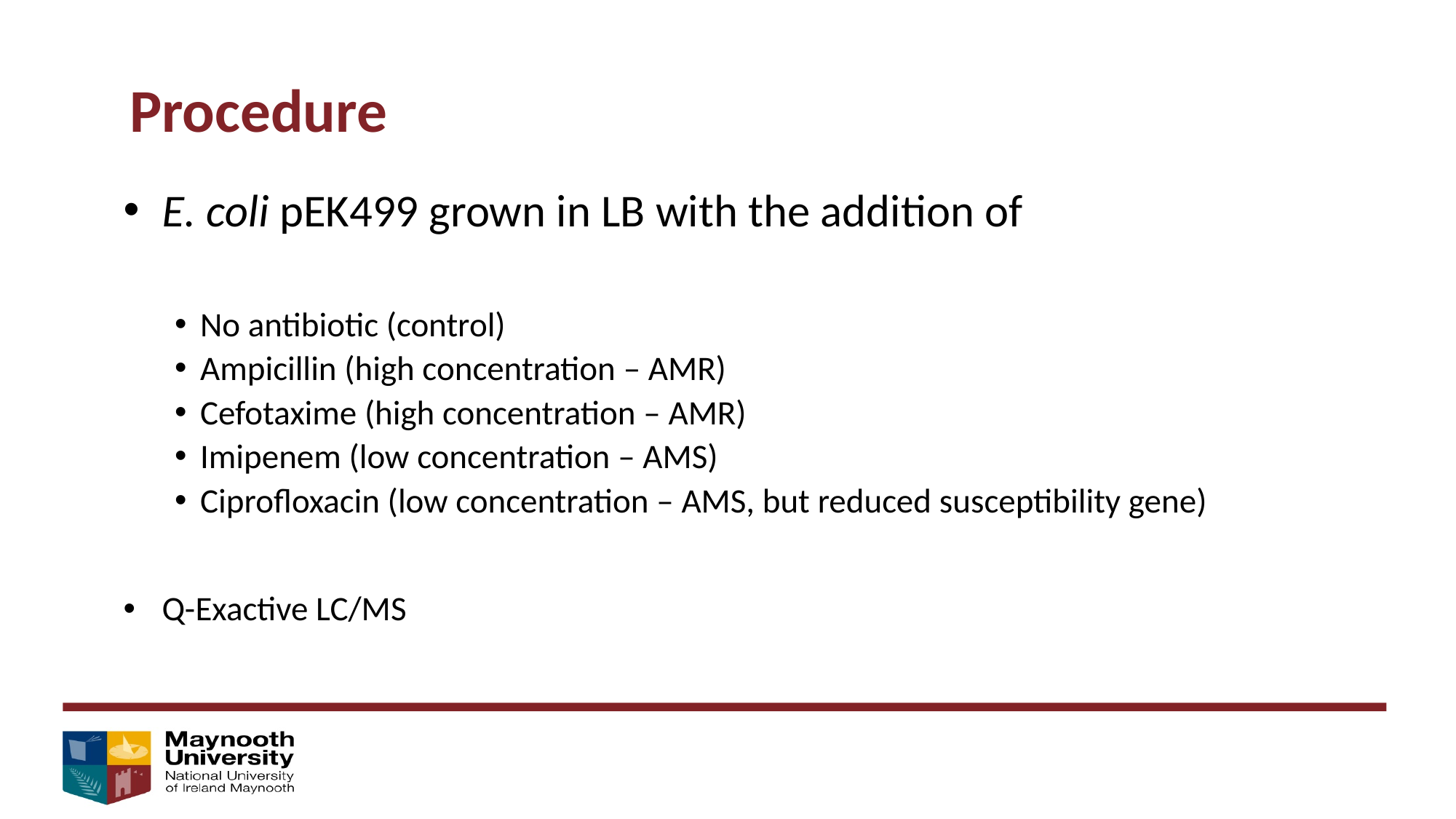

Procedure
E. coli pEK499 grown in LB with the addition of

No antibiotic (control)
Ampicillin (high concentration – AMR)
Cefotaxime (high concentration – AMR)
Imipenem (low concentration – AMS)
Ciprofloxacin (low concentration – AMS, but reduced susceptibility gene)

Q-Exactive LC/MS